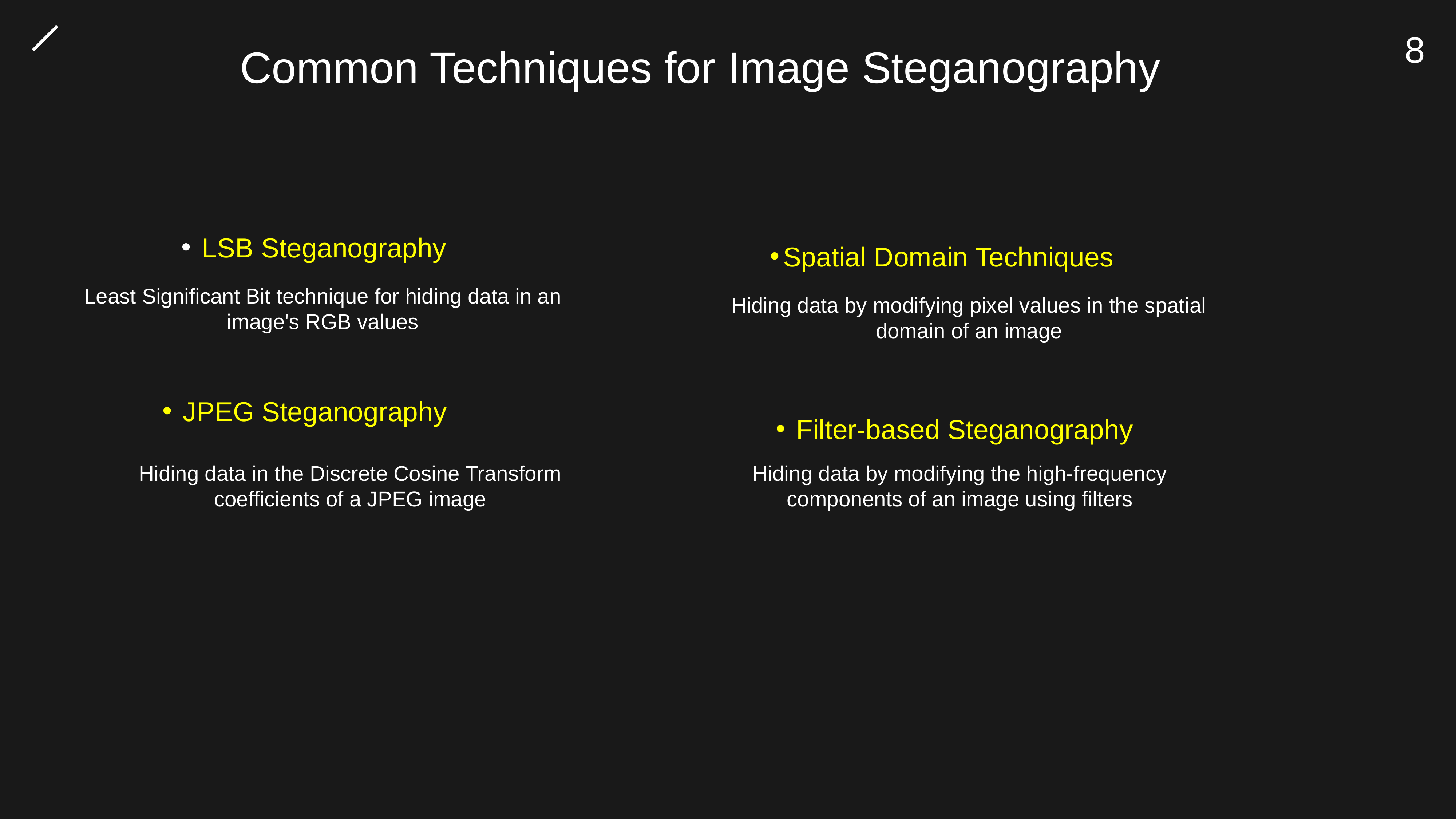

8

Common Techniques for Image Steganography
 LSB Steganography
Spatial Domain Techniques
Least Significant Bit technique for hiding data in an image's RGB values
Hiding data by modifying pixel values in the spatial domain of an image
 JPEG Steganography
 Filter-based Steganography
Hiding data in the Discrete Cosine Transform coefficients of a JPEG image
Hiding data by modifying the high-frequency components of an image using filters